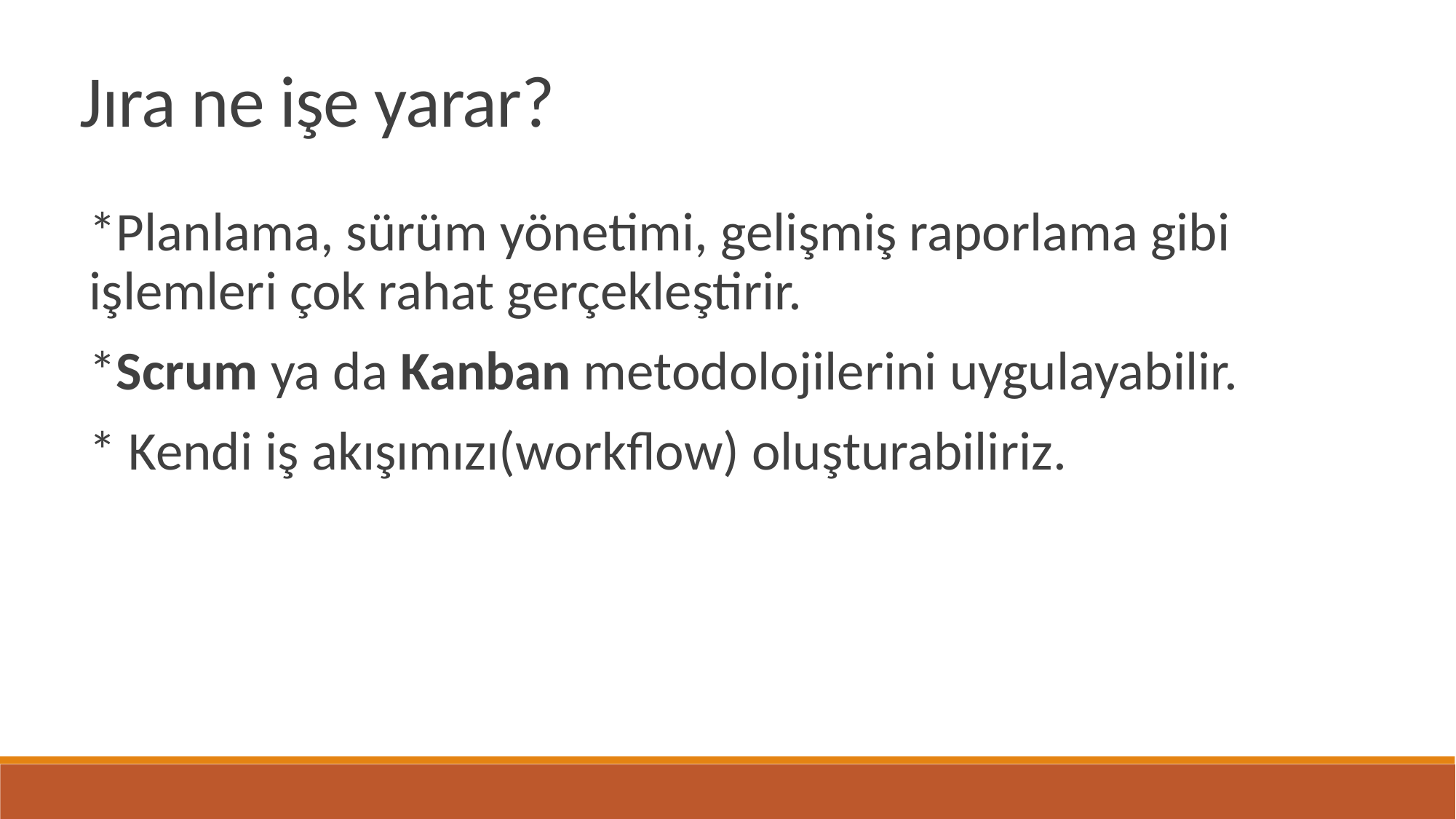

Jıra ne işe yarar?

*Planlama, sürüm yönetimi, gelişmiş raporlama gibi işlemleri çok rahat gerçekleştirir.
*Scrum ya da Kanban metodolojilerini uygulayabilir.
* Kendi iş akışımızı(workflow) oluşturabiliriz.